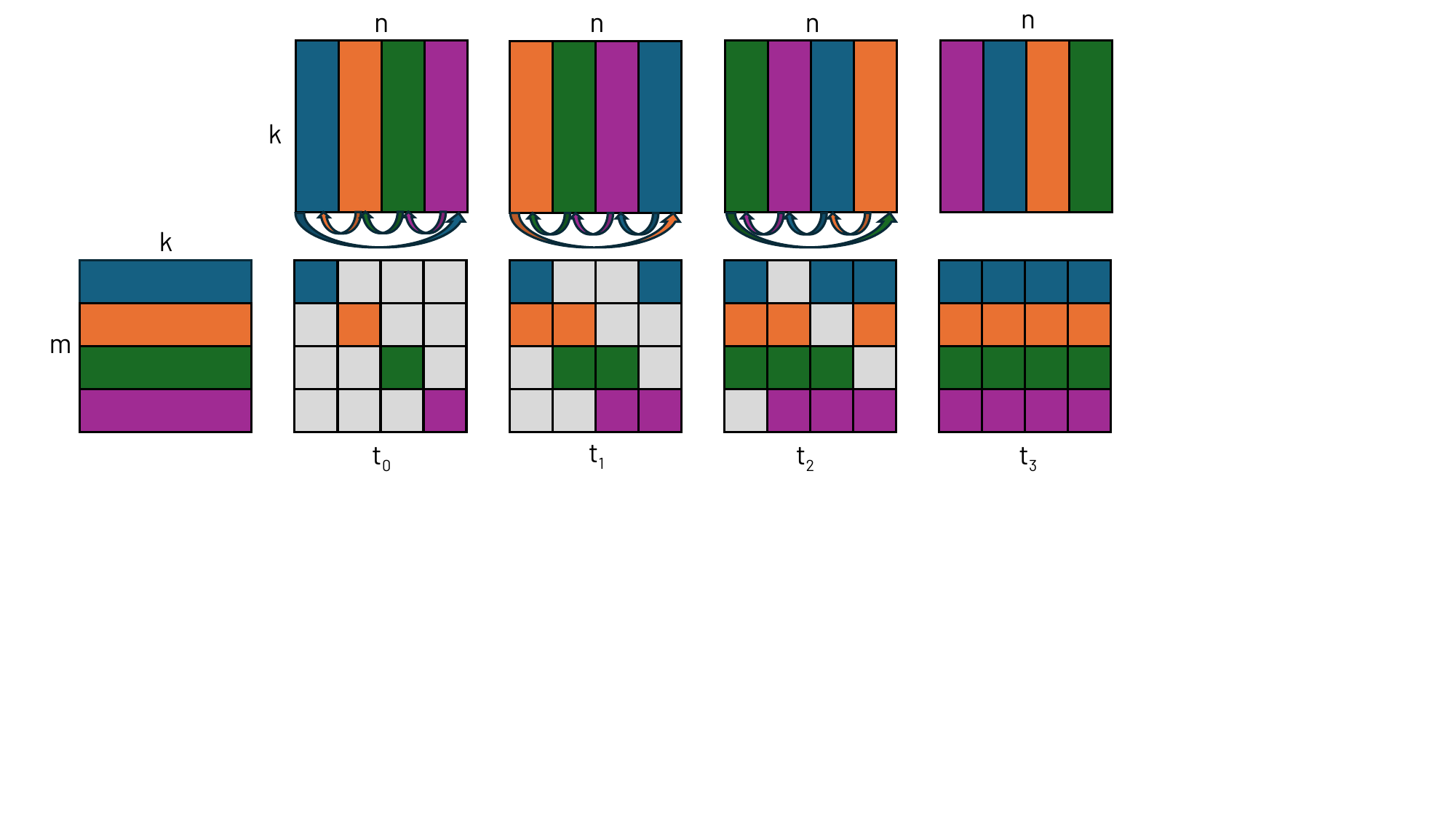

n
n
n
n

k

k

m
t1
t0
t2
t3